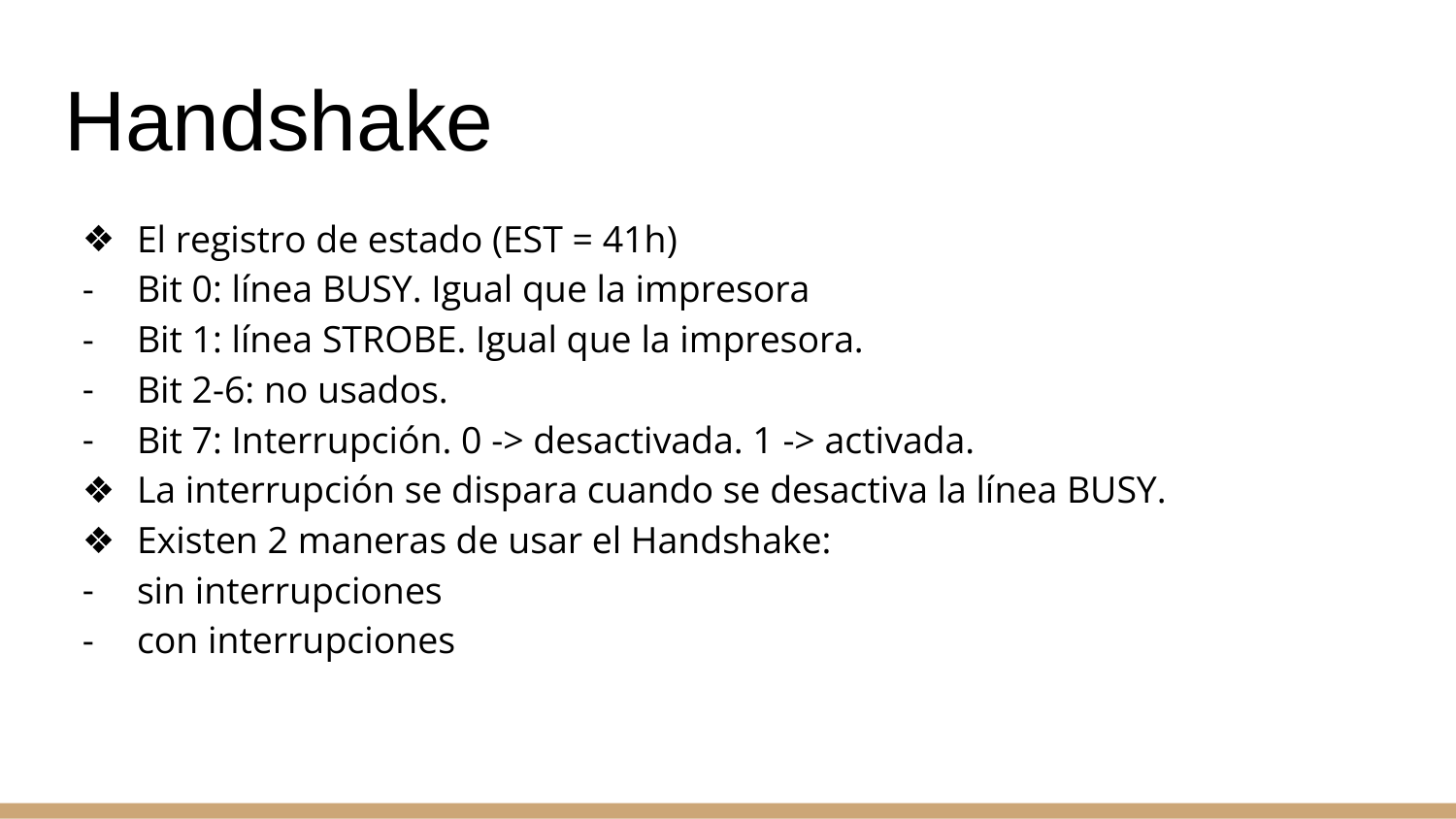

# Handshake
El registro de estado (EST = 41h)
Bit 0: línea BUSY. Igual que la impresora
Bit 1: línea STROBE. Igual que la impresora.
Bit 2-6: no usados.
Bit 7: Interrupción. 0 -> desactivada. 1 -> activada.
La interrupción se dispara cuando se desactiva la línea BUSY.
Existen 2 maneras de usar el Handshake:
sin interrupciones
con interrupciones